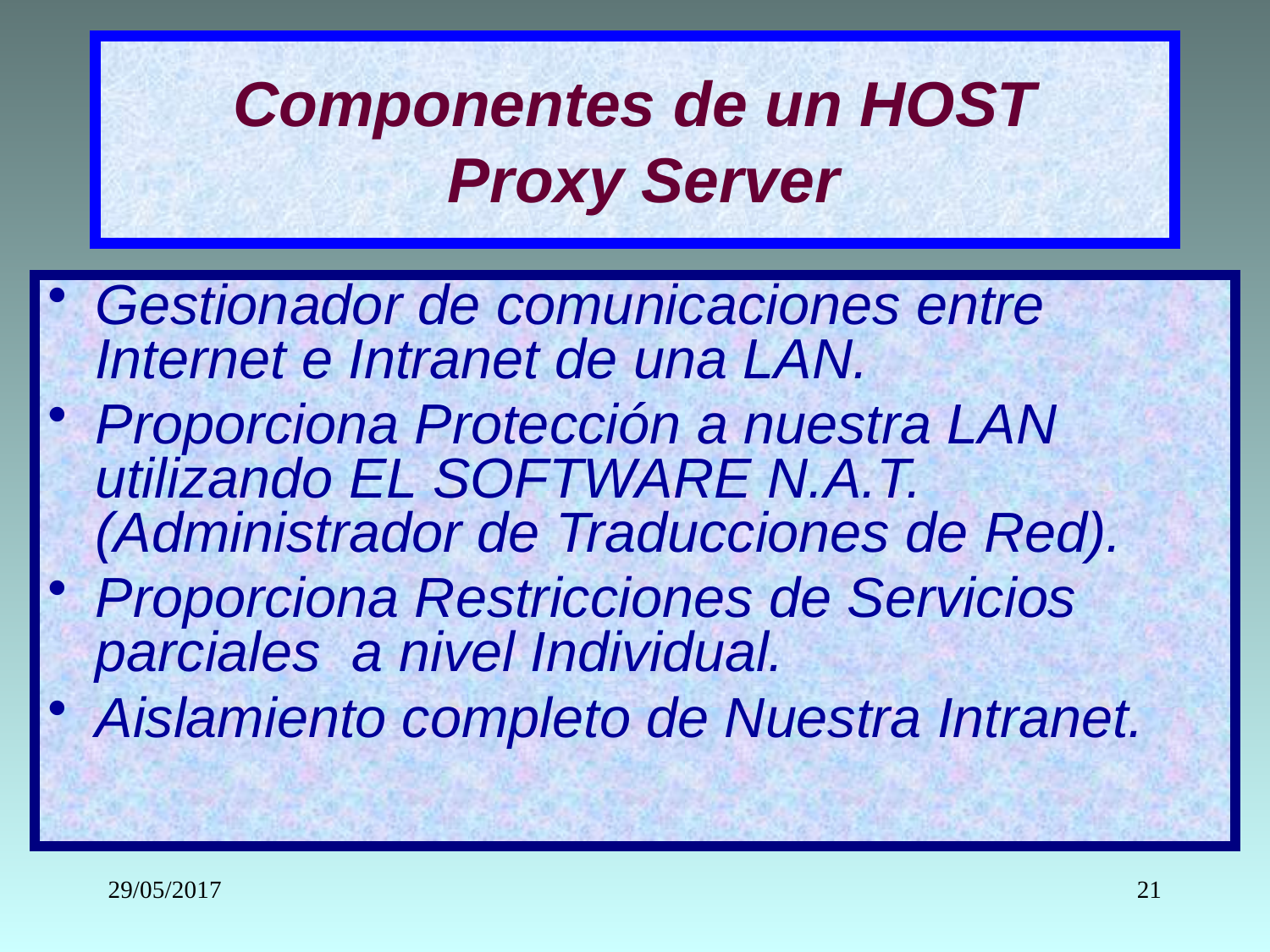

# Componentes de un HOST Proxy Server
Gestionador de comunicaciones entre Internet e Intranet de una LAN.
Proporciona Protección a nuestra LAN utilizando EL SOFTWARE N.A.T. (Administrador de Traducciones de Red).
Proporciona Restricciones de Servicios parciales  a nivel Individual.
Aislamiento completo de Nuestra Intranet.
29/05/2017
21